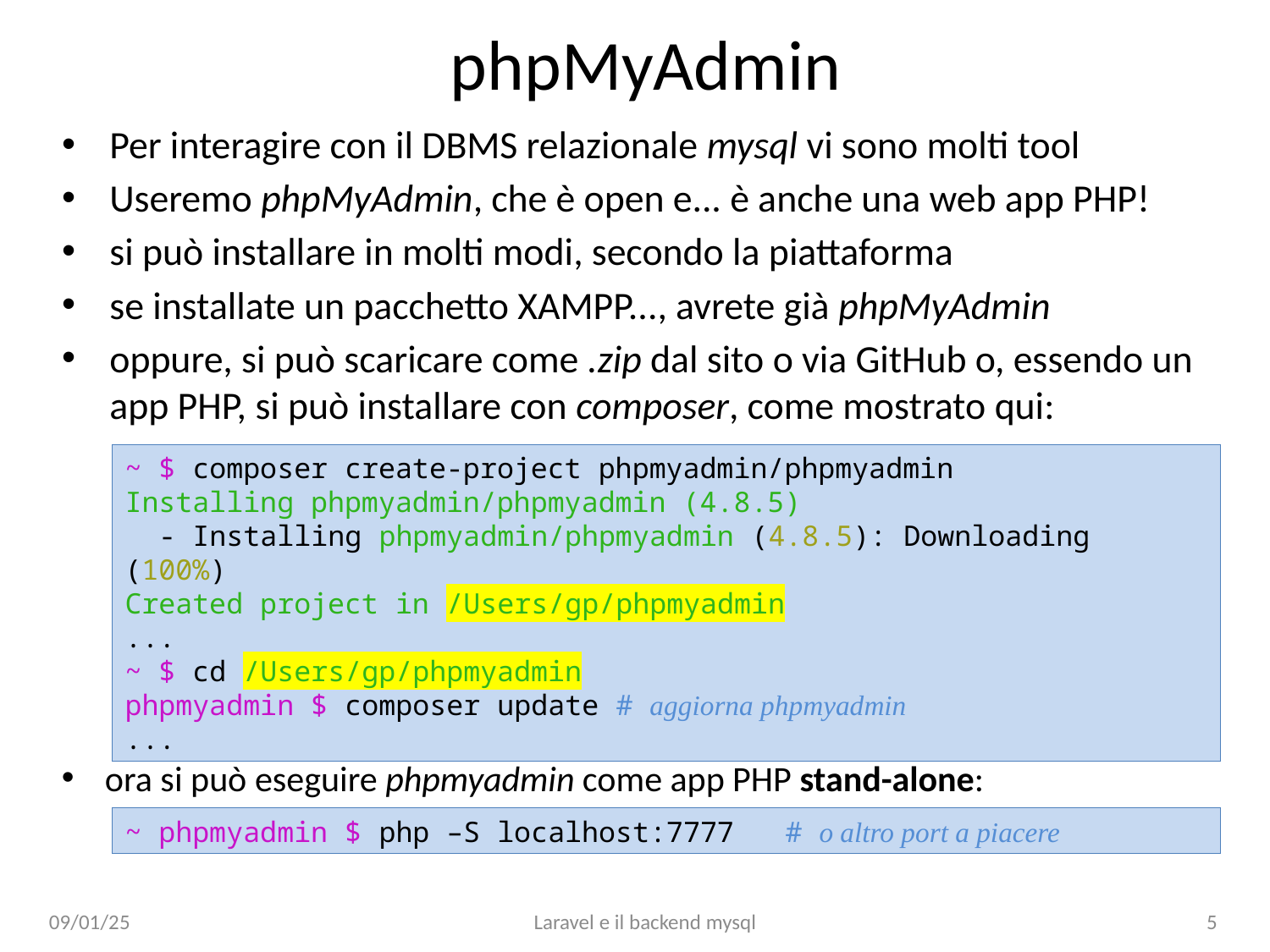

# phpMyAdmin
Per interagire con il DBMS relazionale mysql vi sono molti tool
Useremo phpMyAdmin, che è open e... è anche una web app PHP!
si può installare in molti modi, secondo la piattaforma
se installate un pacchetto XAMPP..., avrete già phpMyAdmin
oppure, si può scaricare come .zip dal sito o via GitHub o, essendo un app PHP, si può installare con composer, come mostrato qui:
~ $ composer create-project phpmyadmin/phpmyadmin
Installing phpmyadmin/phpmyadmin (4.8.5)
  - Installing phpmyadmin/phpmyadmin (4.8.5): Downloading (100%)
Created project in /Users/gp/phpmyadmin
...
~ $ cd /Users/gp/phpmyadmin
phpmyadmin $ composer update # aggiorna phpmyadmin
...
ora si può eseguire phpmyadmin come app PHP stand-alone:
~ phpmyadmin $ php –S localhost:7777   # o altro port a piacere
09/01/25
Laravel e il backend mysql
5